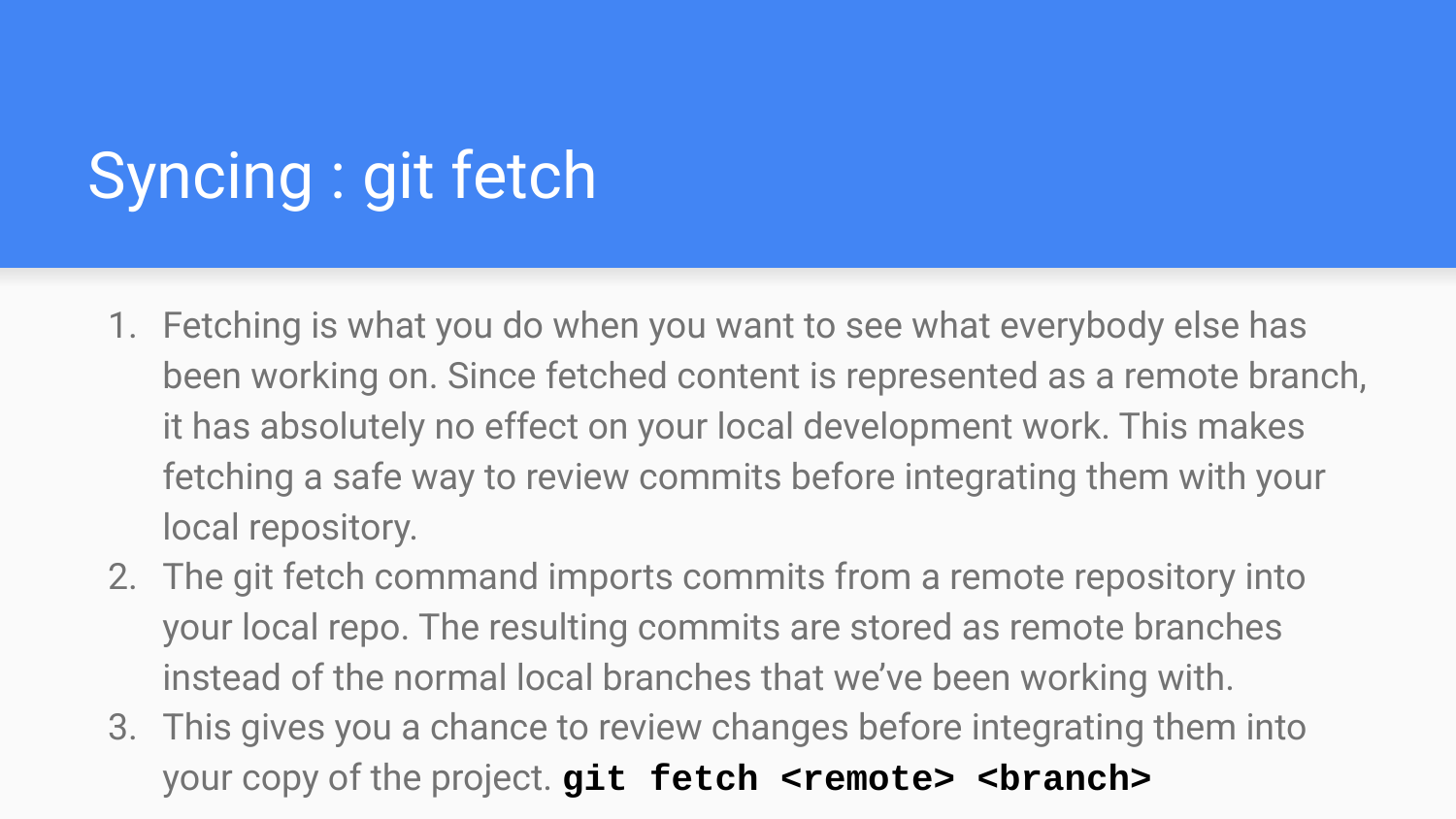

# Syncing : git fetch
Fetching is what you do when you want to see what everybody else has been working on. Since fetched content is represented as a remote branch, it has absolutely no effect on your local development work. This makes fetching a safe way to review commits before integrating them with your local repository.
The git fetch command imports commits from a remote repository into your local repo. The resulting commits are stored as remote branches instead of the normal local branches that we’ve been working with.
This gives you a chance to review changes before integrating them into your copy of the project. git fetch <remote> <branch>